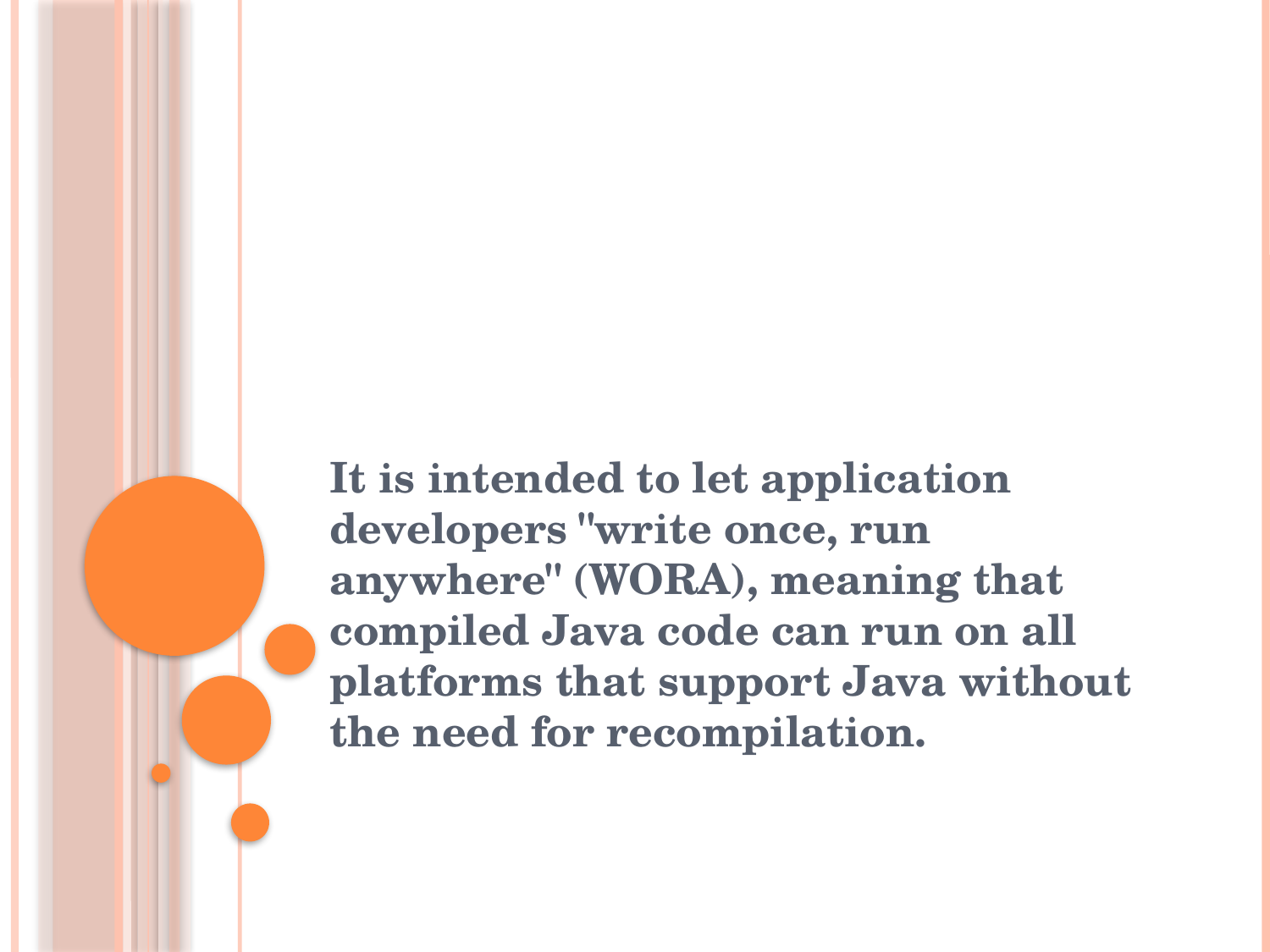

#
It is intended to let application developers "write once, run anywhere" (WORA), meaning that compiled Java code can run on all platforms that support Java without the need for recompilation.